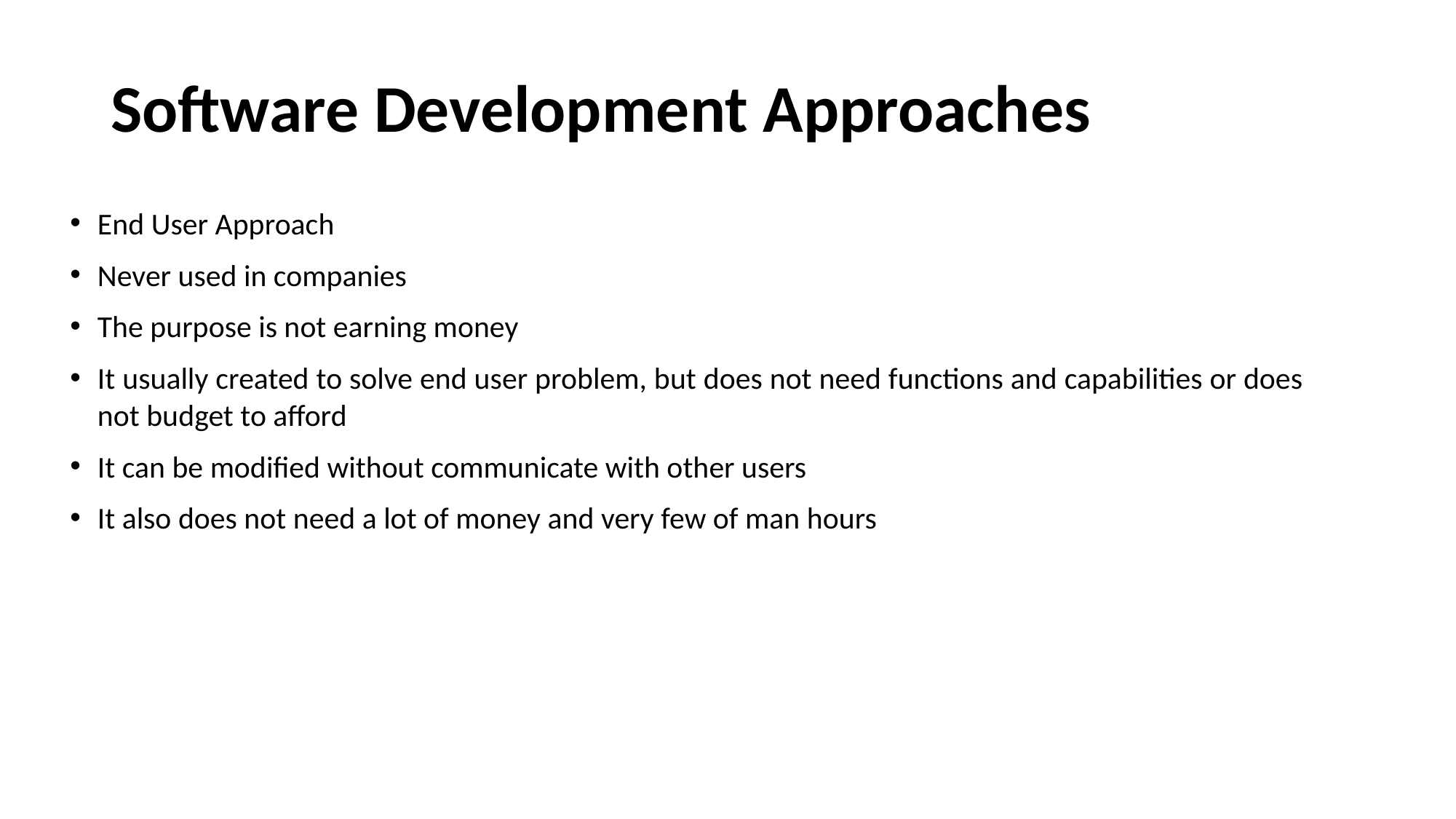

# Software Development Approaches
End User Approach
Never used in companies
The purpose is not earning money
It usually created to solve end user problem, but does not need functions and capabilities or does not budget to afford
It can be modified without communicate with other users
It also does not need a lot of money and very few of man hours